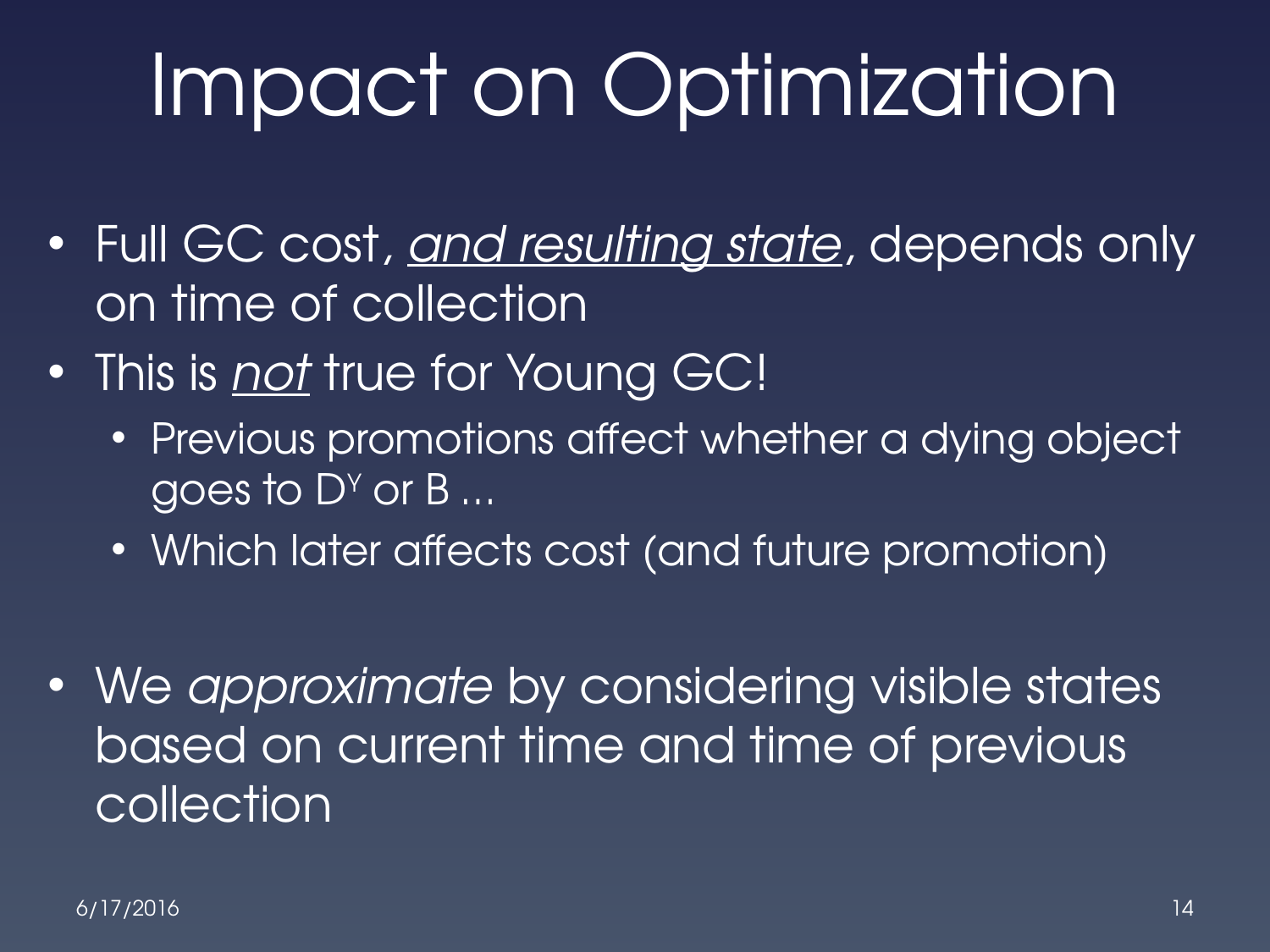

# Impact on Optimization
Full GC cost, and resulting state, depends only on time of collection
This is not true for Young GC!
Previous promotions affect whether a dying object goes to DY or B …
Which later affects cost (and future promotion)

We approximate by considering visible states based on current time and time of previous collection
6/17/2016
14